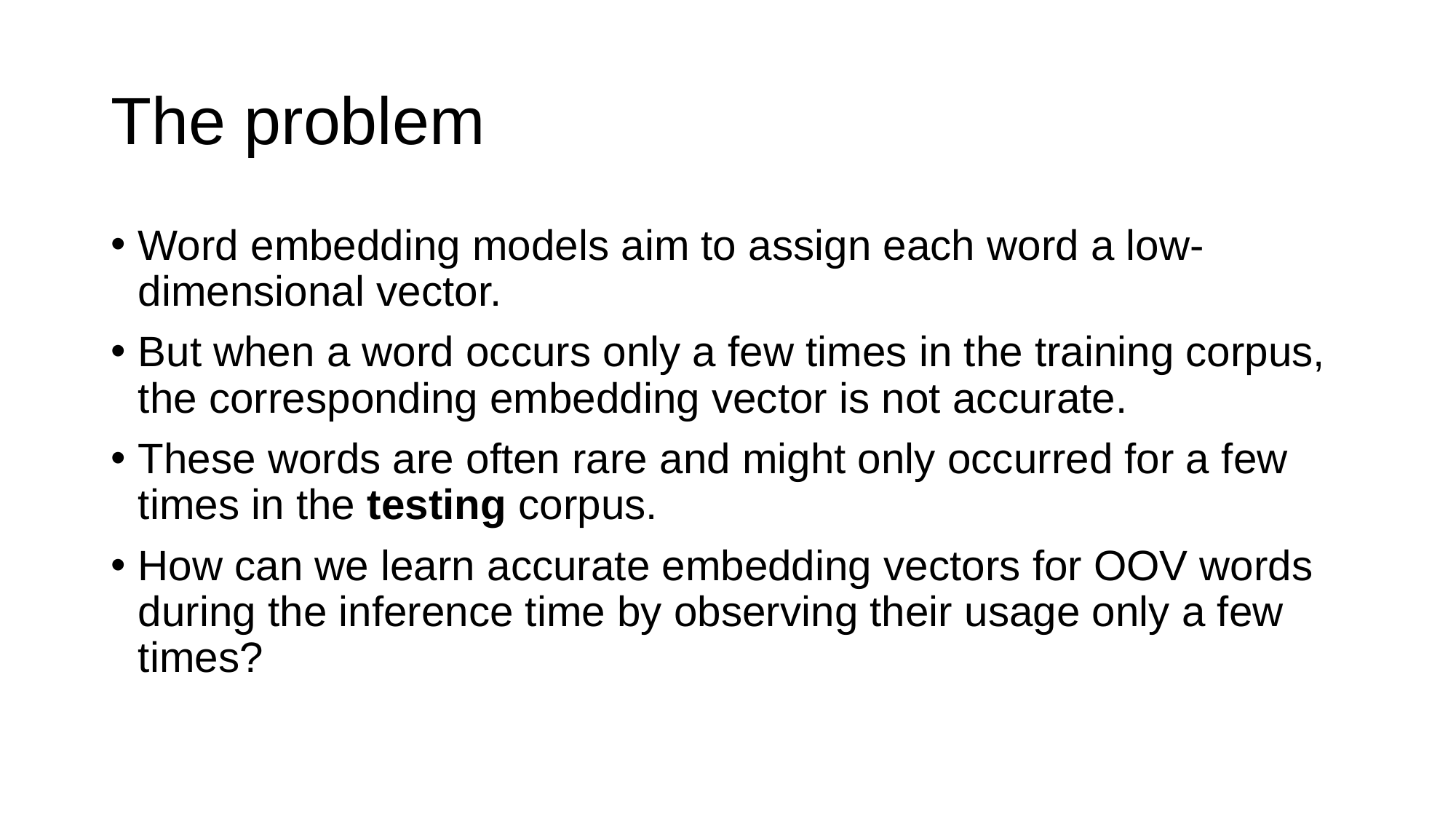

# The problem
Word embedding models aim to assign each word a low-dimensional vector.
But when a word occurs only a few times in the training corpus, the corresponding embedding vector is not accurate.
These words are often rare and might only occurred for a few times in the testing corpus.
How can we learn accurate embedding vectors for OOV words during the inference time by observing their usage only a few times?